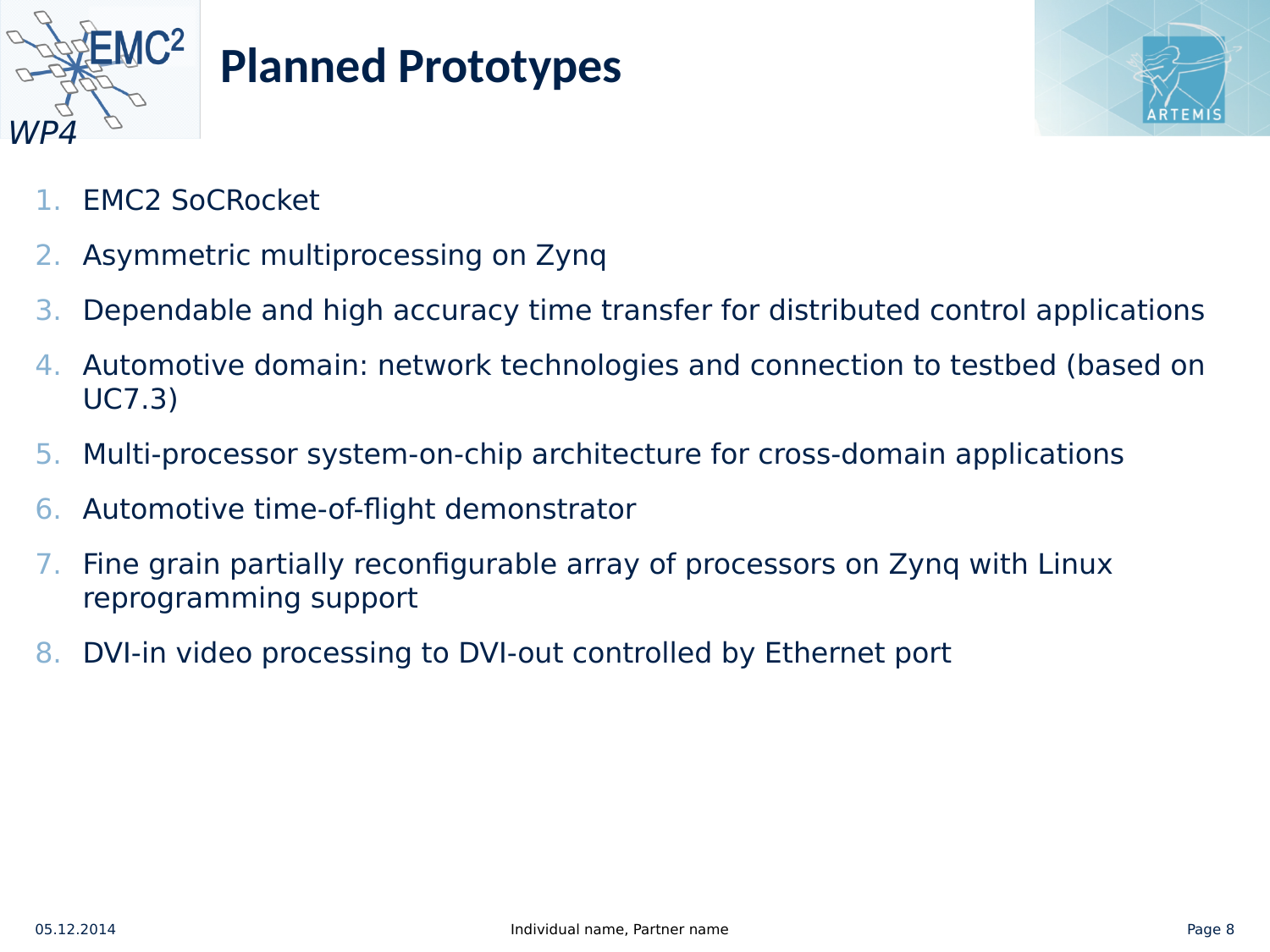

# Planned Prototypes
EMC2 SoCRocket
Asymmetric multiprocessing on Zynq
Dependable and high accuracy time transfer for distributed control applications
Automotive domain: network technologies and connection to testbed (based on UC7.3)
Multi-processor system-on-chip architecture for cross-domain applications
Automotive time-of-flight demonstrator
Fine grain partially reconfigurable array of processors on Zynq with Linux reprogramming support
DVI-in video processing to DVI-out controlled by Ethernet port